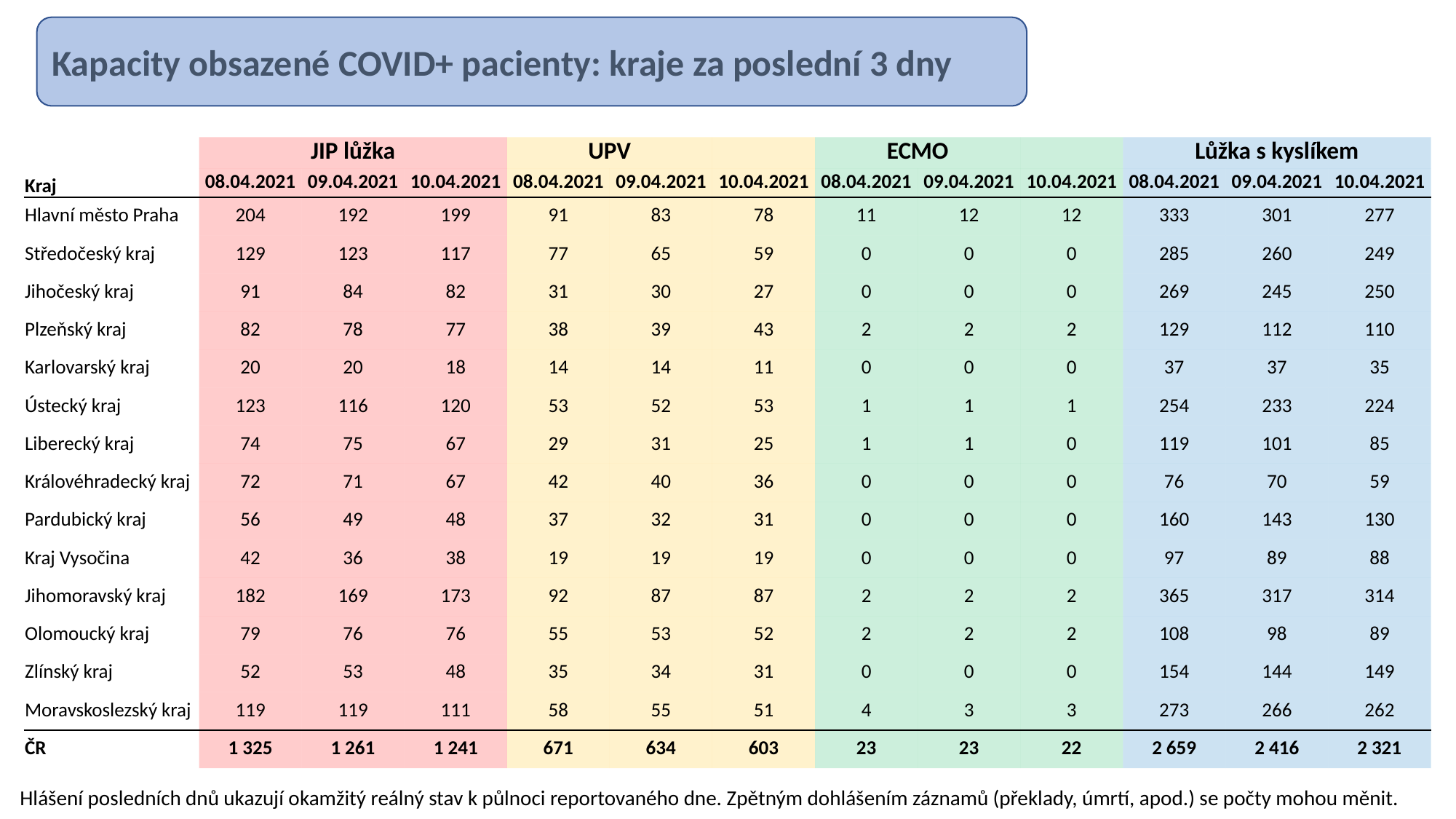

Kapacity obsazené COVID+ pacienty: kraje za poslední 3 dny
|  | JIP lůžka |  |  | UPV |  |  | ECMO |  |  | Lůžka s kyslíkem |  |  |
| --- | --- | --- | --- | --- | --- | --- | --- | --- | --- | --- | --- | --- |
| Kraj | 08.04.2021 | 09.04.2021 | 10.04.2021 | 08.04.2021 | 09.04.2021 | 10.04.2021 | 08.04.2021 | 09.04.2021 | 10.04.2021 | 08.04.2021 | 09.04.2021 | 10.04.2021 |
| Hlavní město Praha | 204 | 192 | 199 | 91 | 83 | 78 | 11 | 12 | 12 | 333 | 301 | 277 |
| Středočeský kraj | 129 | 123 | 117 | 77 | 65 | 59 | 0 | 0 | 0 | 285 | 260 | 249 |
| Jihočeský kraj | 91 | 84 | 82 | 31 | 30 | 27 | 0 | 0 | 0 | 269 | 245 | 250 |
| Plzeňský kraj | 82 | 78 | 77 | 38 | 39 | 43 | 2 | 2 | 2 | 129 | 112 | 110 |
| Karlovarský kraj | 20 | 20 | 18 | 14 | 14 | 11 | 0 | 0 | 0 | 37 | 37 | 35 |
| Ústecký kraj | 123 | 116 | 120 | 53 | 52 | 53 | 1 | 1 | 1 | 254 | 233 | 224 |
| Liberecký kraj | 74 | 75 | 67 | 29 | 31 | 25 | 1 | 1 | 0 | 119 | 101 | 85 |
| Královéhradecký kraj | 72 | 71 | 67 | 42 | 40 | 36 | 0 | 0 | 0 | 76 | 70 | 59 |
| Pardubický kraj | 56 | 49 | 48 | 37 | 32 | 31 | 0 | 0 | 0 | 160 | 143 | 130 |
| Kraj Vysočina | 42 | 36 | 38 | 19 | 19 | 19 | 0 | 0 | 0 | 97 | 89 | 88 |
| Jihomoravský kraj | 182 | 169 | 173 | 92 | 87 | 87 | 2 | 2 | 2 | 365 | 317 | 314 |
| Olomoucký kraj | 79 | 76 | 76 | 55 | 53 | 52 | 2 | 2 | 2 | 108 | 98 | 89 |
| Zlínský kraj | 52 | 53 | 48 | 35 | 34 | 31 | 0 | 0 | 0 | 154 | 144 | 149 |
| Moravskoslezský kraj | 119 | 119 | 111 | 58 | 55 | 51 | 4 | 3 | 3 | 273 | 266 | 262 |
| ČR | 1 325 | 1 261 | 1 241 | 671 | 634 | 603 | 23 | 23 | 22 | 2 659 | 2 416 | 2 321 |
Hlášení posledních dnů ukazují okamžitý reálný stav k půlnoci reportovaného dne. Zpětným dohlášením záznamů (překlady, úmrtí, apod.) se počty mohou měnit.